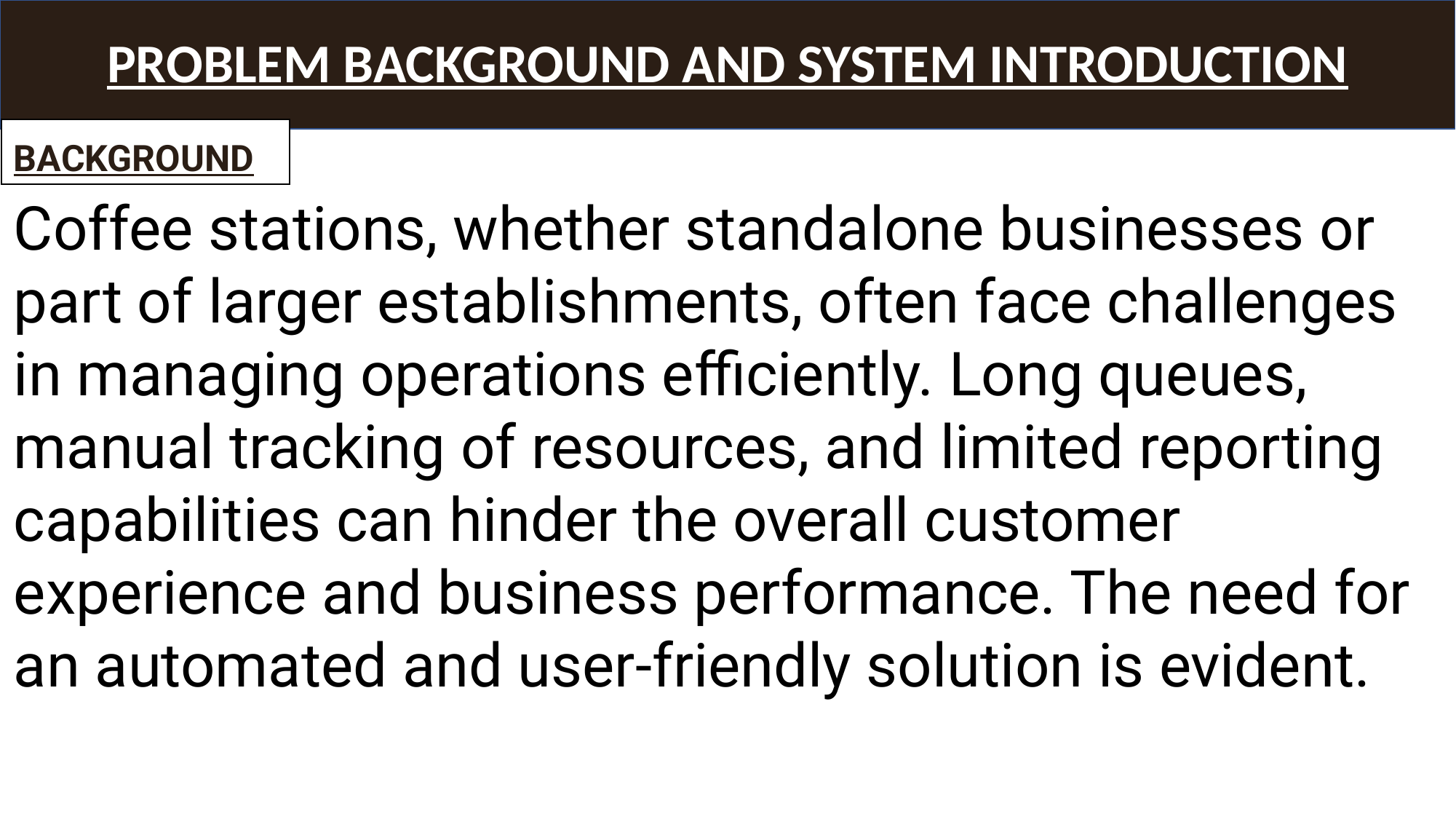

PROBLEM BACKGROUND AND SYSTEM INTRODUCTION

BACKGROUND
Coffee stations, whether standalone businesses or part of larger establishments, often face challenges in managing operations efficiently. Long queues, manual tracking of resources, and limited reporting capabilities can hinder the overall customer experience and business performance. The need for an automated and user-friendly solution is evident.